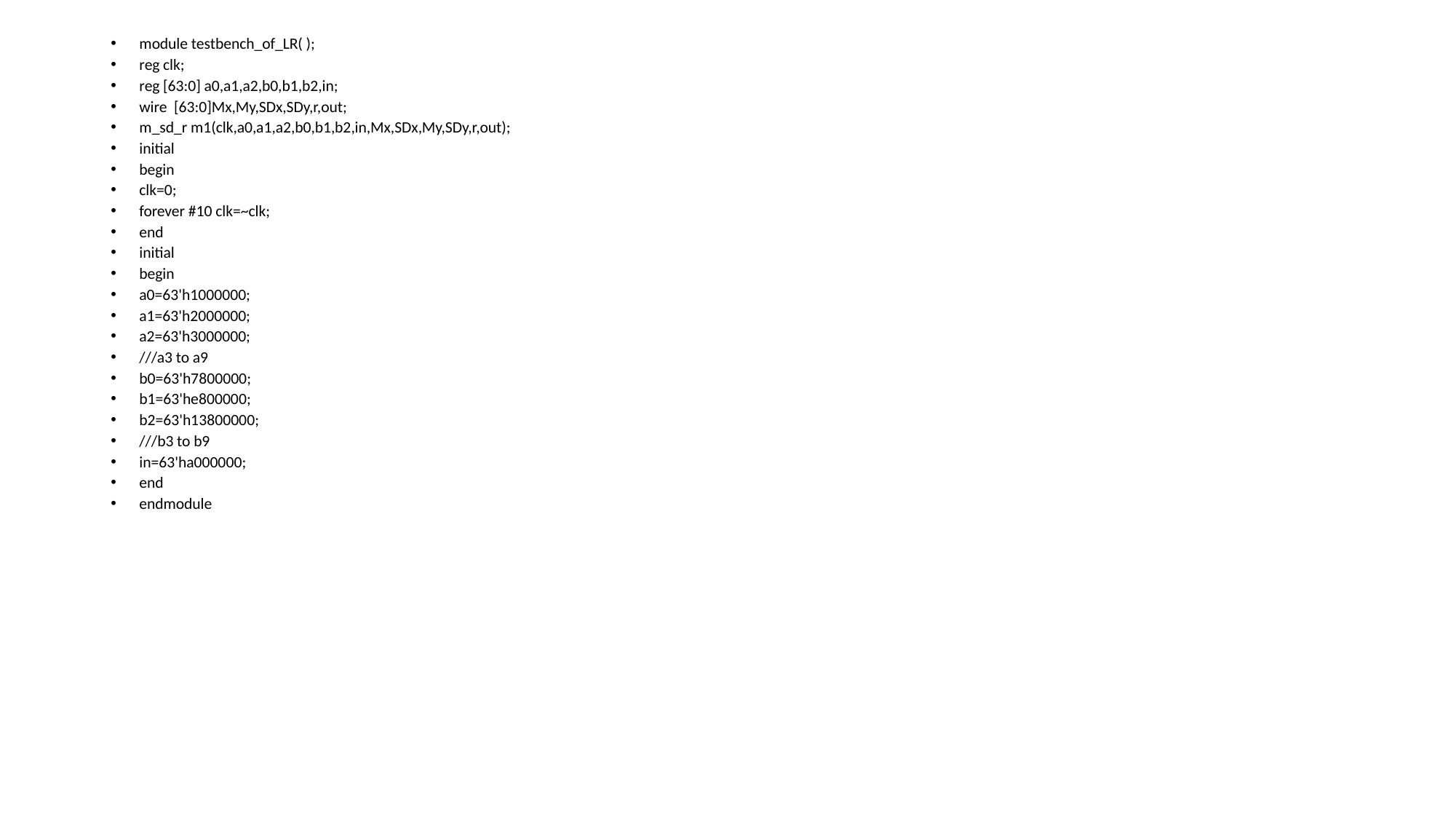

module testbench_of_LR( );
reg clk;
reg [63:0] a0,a1,a2,b0,b1,b2,in;
wire  [63:0]Mx,My,SDx,SDy,r,out;
m_sd_r m1(clk,a0,a1,a2,b0,b1,b2,in,Mx,SDx,My,SDy,r,out);
initial
begin
clk=0;
forever #10 clk=~clk;
end
initial
begin
a0=63'h1000000;
a1=63'h2000000;
a2=63'h3000000;
///a3 to a9
b0=63'h7800000;
b1=63'he800000;
b2=63'h13800000;
///b3 to b9
in=63'ha000000;
end
endmodule